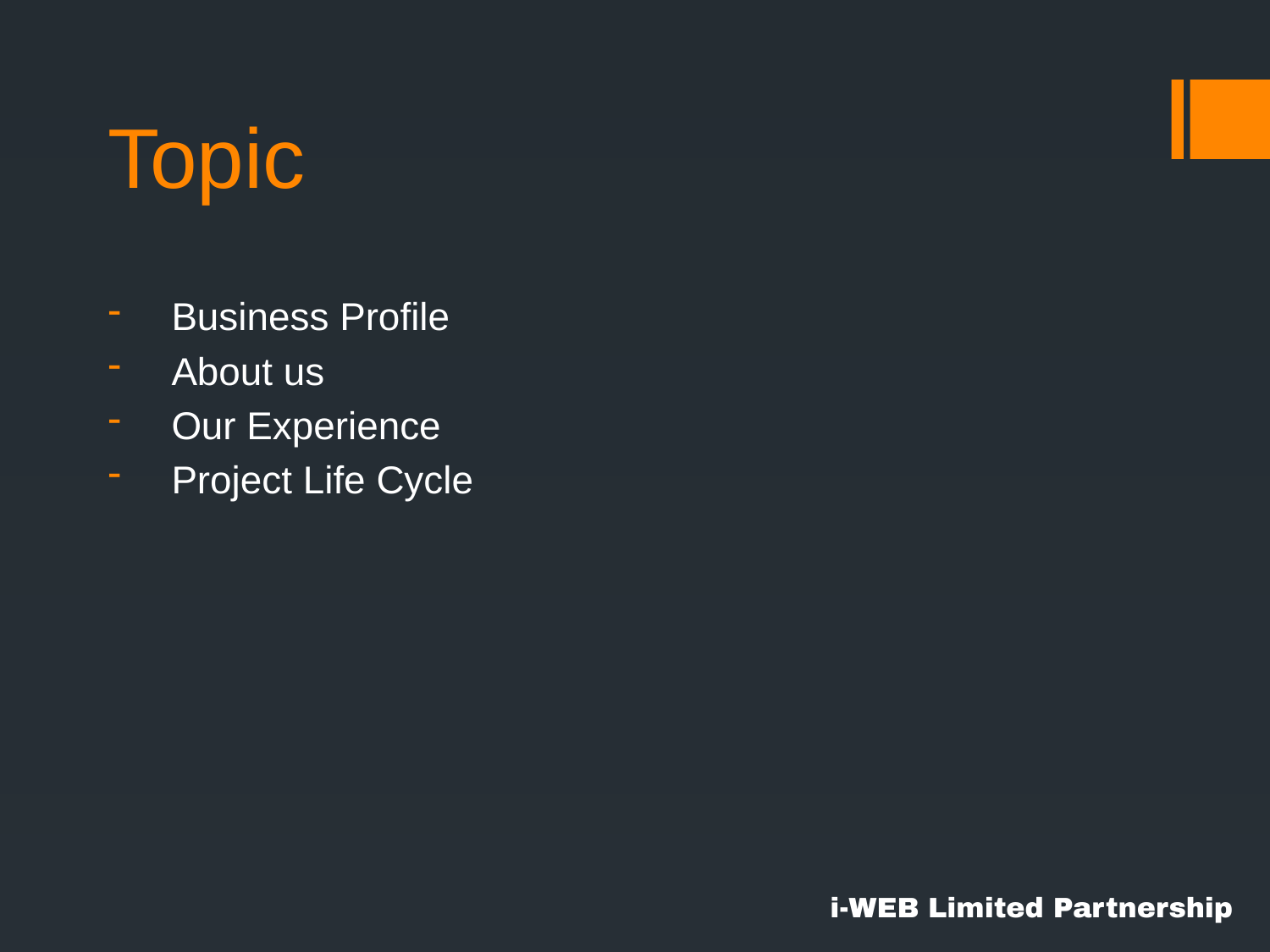

# Topic
Business Profile
About us
Our Experience
Project Life Cycle

i-WEB Limited Partnership